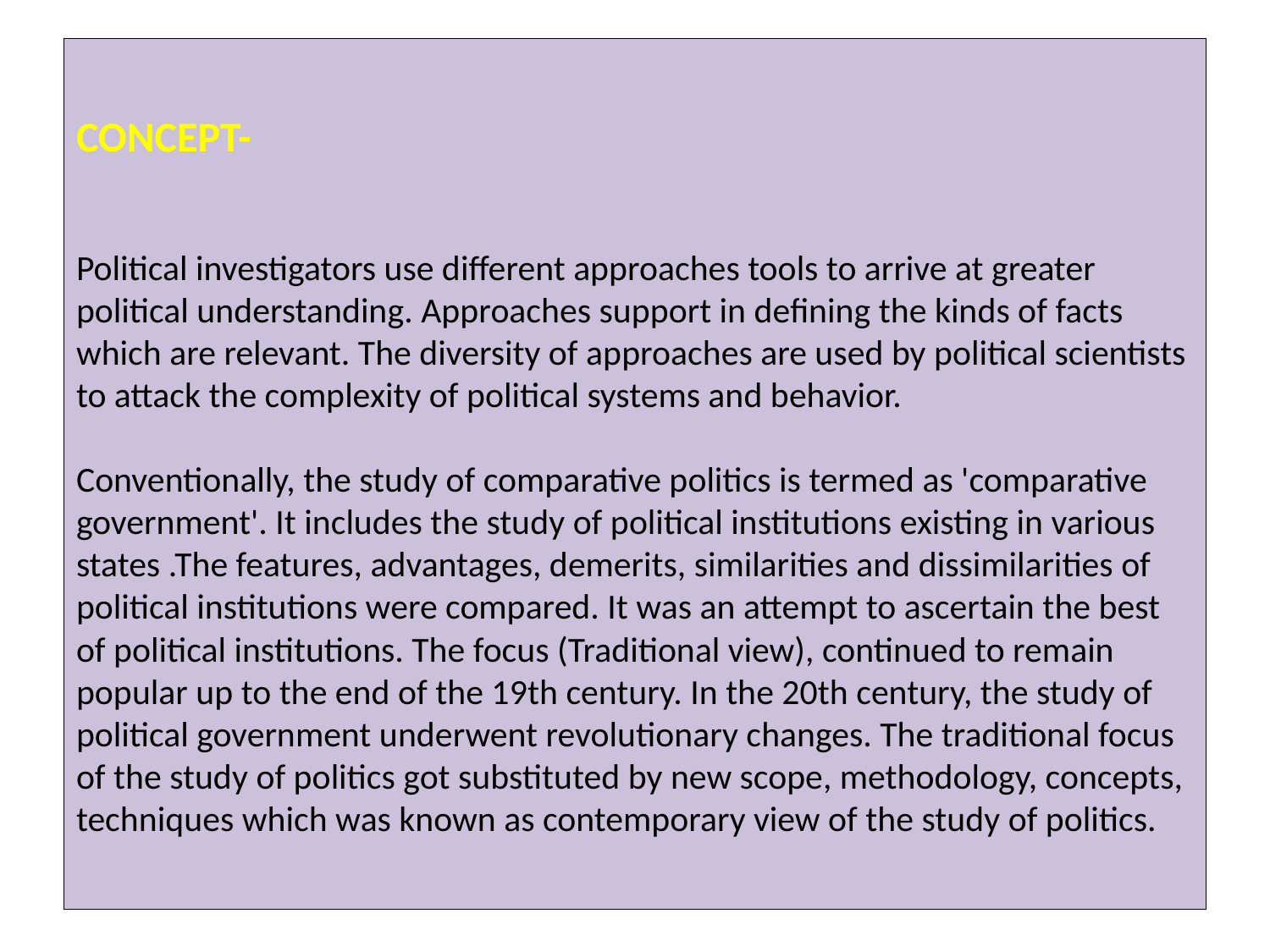

# CONCEPT- Political investigators use different approaches tools to arrive at greater political understanding. Approaches support in defining the kinds of facts which are relevant. The diversity of approaches are used by political scientists to attack the complexity of political systems and behavior. Conventionally, the study of comparative politics is termed as 'comparative government'. It includes the study of political institutions existing in various states .The features, advantages, demerits, similarities and dissimilarities of political institutions were compared. It was an attempt to ascertain the best of political institutions. The focus (Traditional view), continued to remain popular up to the end of the 19th century. In the 20th century, the study of political government underwent revolutionary changes. The traditional focus of the study of politics got substituted by new scope, methodology, concepts, techniques which was known as contemporary view of the study of politics.